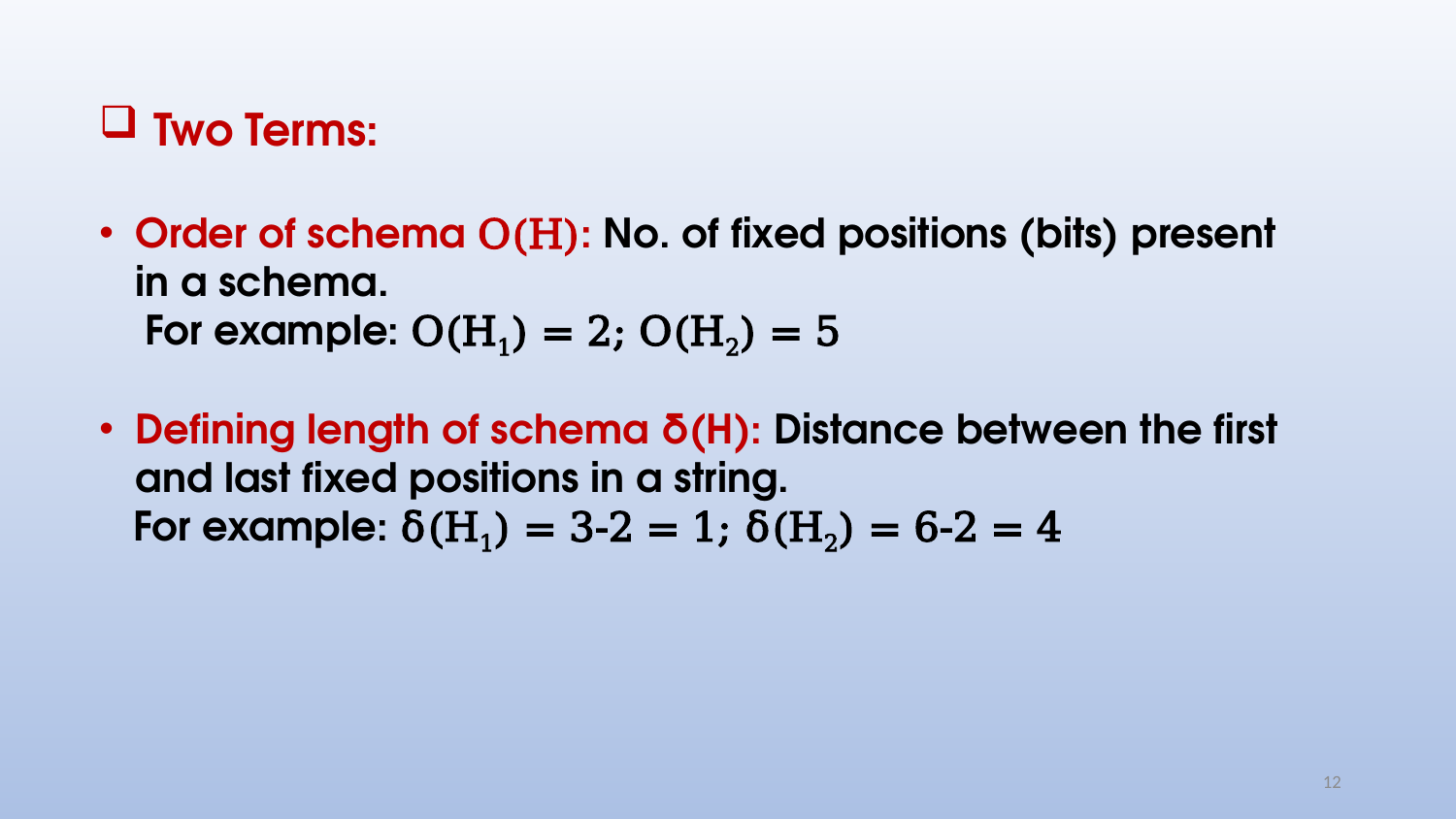

Two Terms:

Order of schema O(H): No. of fixed positions (bits) present in a schema.
    For example: O(H1) = 2; O(H2) = 5

Defining length of schema δ(H): Distance between the first and last fixed positions in a string.
   For example: δ(H1) = 3-2 = 1; δ(H2) = 6-2 = 4
12